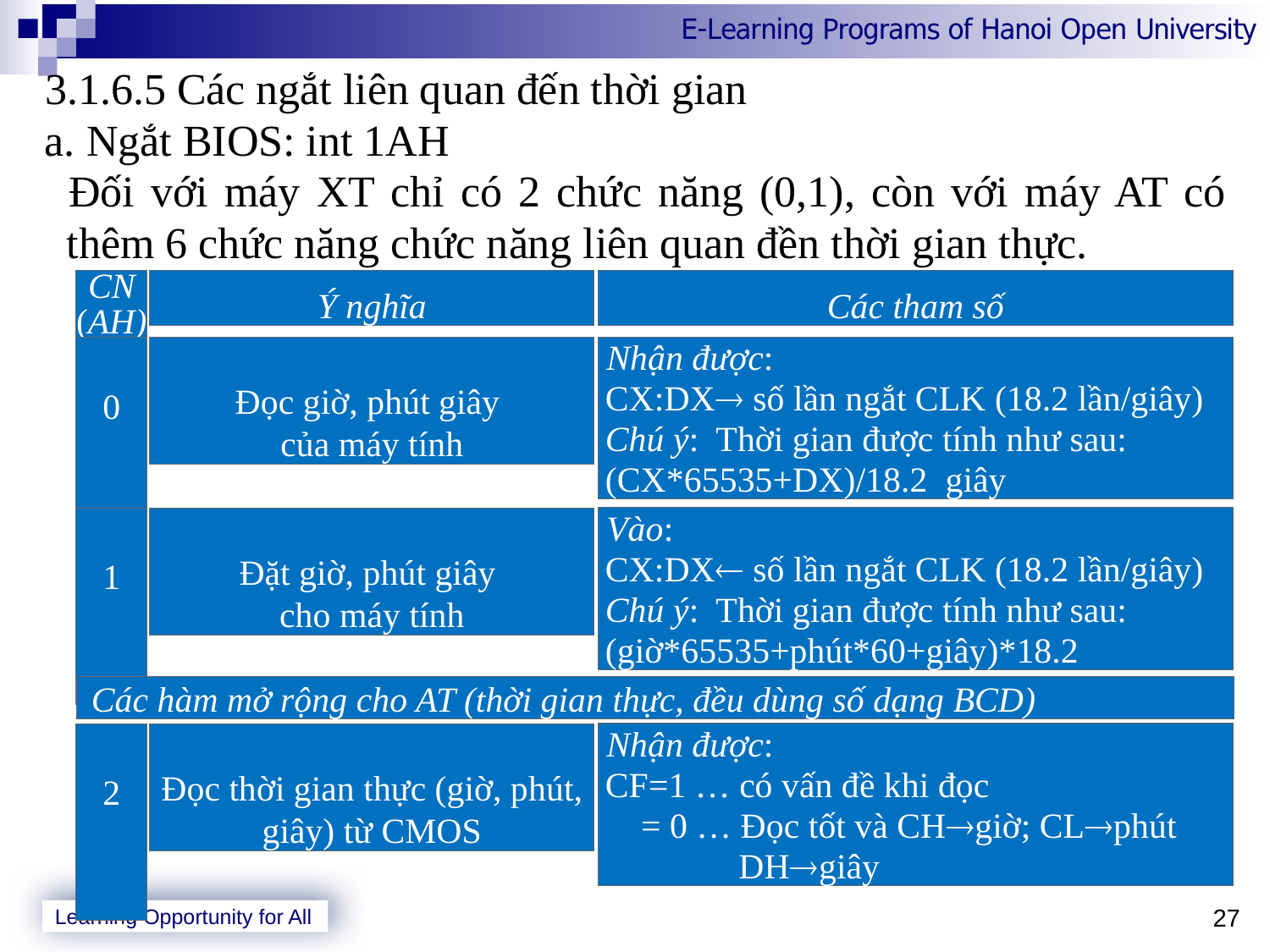

3.1.6.5 Các ngắt liên quan đến thời gian
 Ngắt BIOS: int 1AH
Đối với máy XT chỉ có 2 chức năng (0,1), còn với máy AT có  thêm 6 chức năng chức năng liên quan đền thời gian thực.

CN
(AH)
Ý nghĩa
Các tham số

0

Đọc giờ, phút giây
của máy tính
 Nhận được:
CX:DX→ số lần ngắt CLK (18.2 lần/giây)
Chú ý:  Thời gian được tính như sau:
(CX*65535+DX)/18.2  giây

1

Đặt giờ, phút giây
cho máy tính
 Vào:
CX:DX← số lần ngắt CLK (18.2 lần/giây)
Chú ý:  Thời gian được tính như sau:
(giờ*65535+phút*60+giây)*18.2
  Các hàm mở rộng cho AT (thời gian thực, đều dùng số dạng BCD)

2

Đọc thời gian thực (giờ, phút, giây) từ CMOS
 Nhận được:
CF=1 … có vấn đề khi đọc
    = 0 … Đọc tốt và CH→giờ; CL→phút
               DH→giây

27